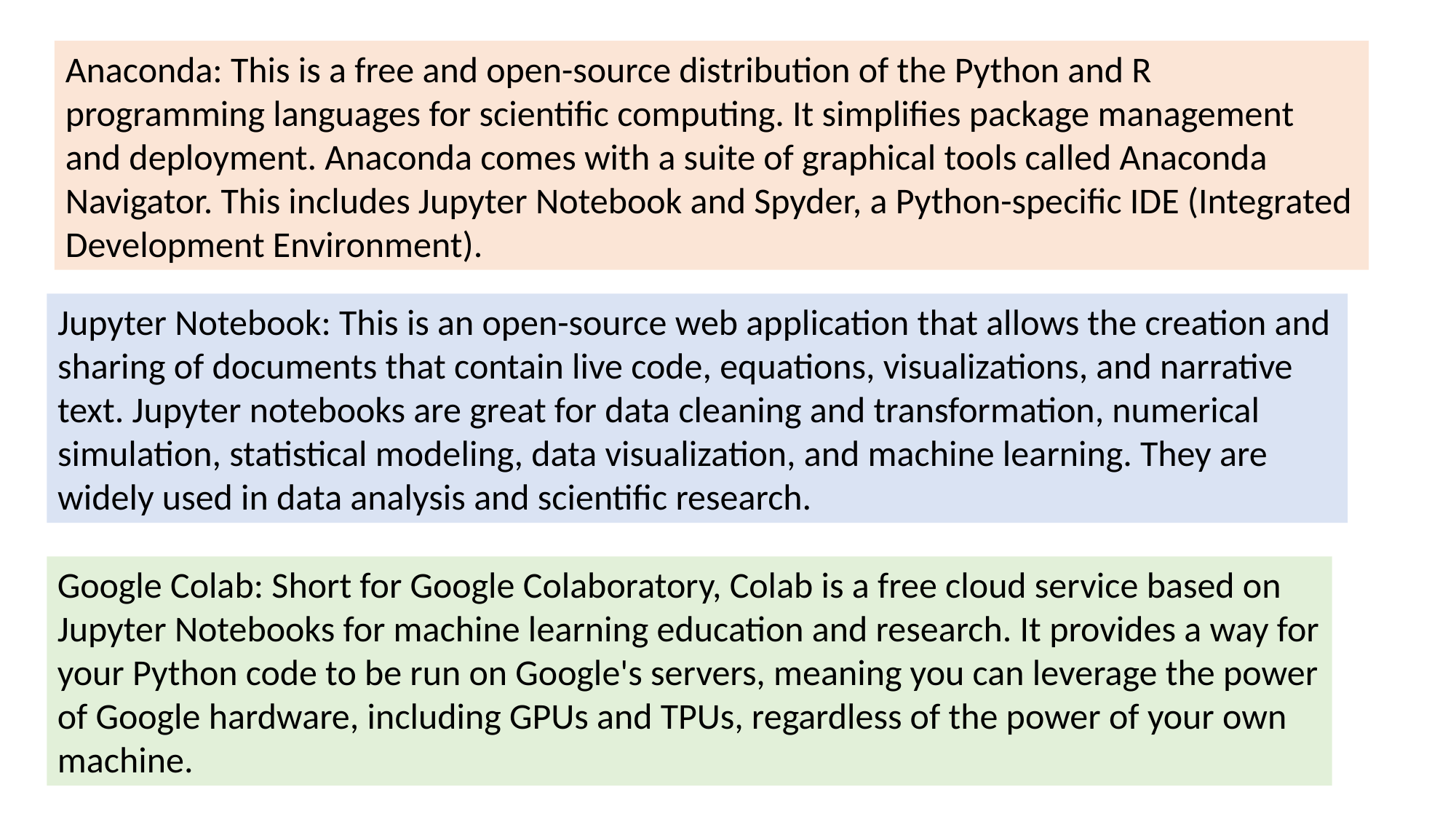

Anaconda: This is a free and open-source distribution of the Python and R programming languages for scientific computing. It simplifies package management and deployment. Anaconda comes with a suite of graphical tools called Anaconda Navigator. This includes Jupyter Notebook and Spyder, a Python-specific IDE (Integrated Development Environment).
Jupyter Notebook: This is an open-source web application that allows the creation and sharing of documents that contain live code, equations, visualizations, and narrative text. Jupyter notebooks are great for data cleaning and transformation, numerical simulation, statistical modeling, data visualization, and machine learning. They are widely used in data analysis and scientific research.
Google Colab: Short for Google Colaboratory, Colab is a free cloud service based on Jupyter Notebooks for machine learning education and research. It provides a way for your Python code to be run on Google's servers, meaning you can leverage the power of Google hardware, including GPUs and TPUs, regardless of the power of your own machine.